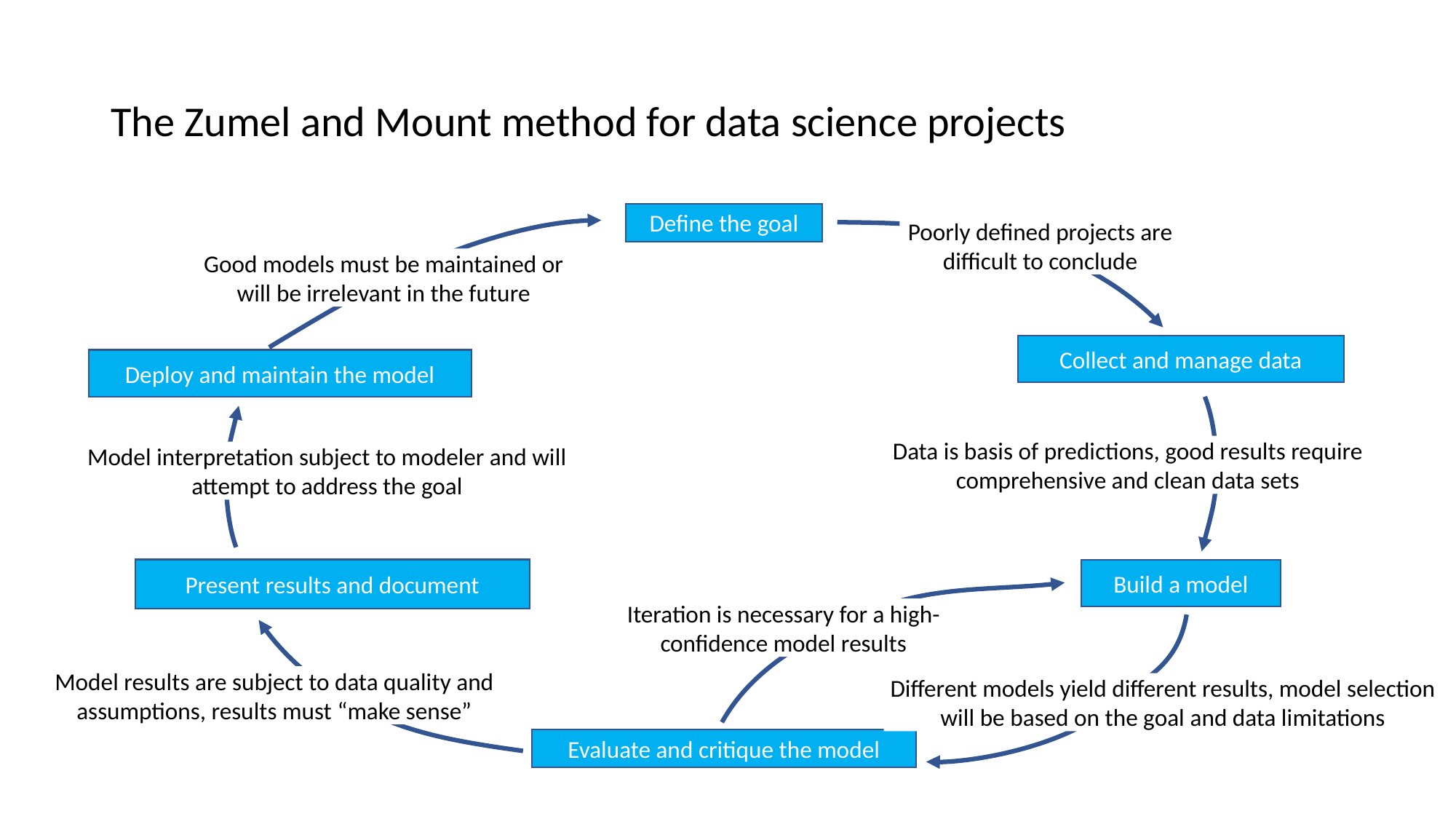

# The Zumel and Mount method for data science projects
Define the goal
Poorly defined projects are difficult to conclude

Good models must be maintained or will be irrelevant in the future
Collect and manage data
Deploy and maintain the model

Data is basis of predictions, good results require comprehensive and clean data sets
Model interpretation subject to modeler and will attempt to address the goal
Present results and document
Build a model

Iteration is necessary for a high-confidence model results

Model results are subject to data quality and assumptions, results must “make sense”
Different models yield different results, model selection will be based on the goal and data limitations

Evaluate and critique the model